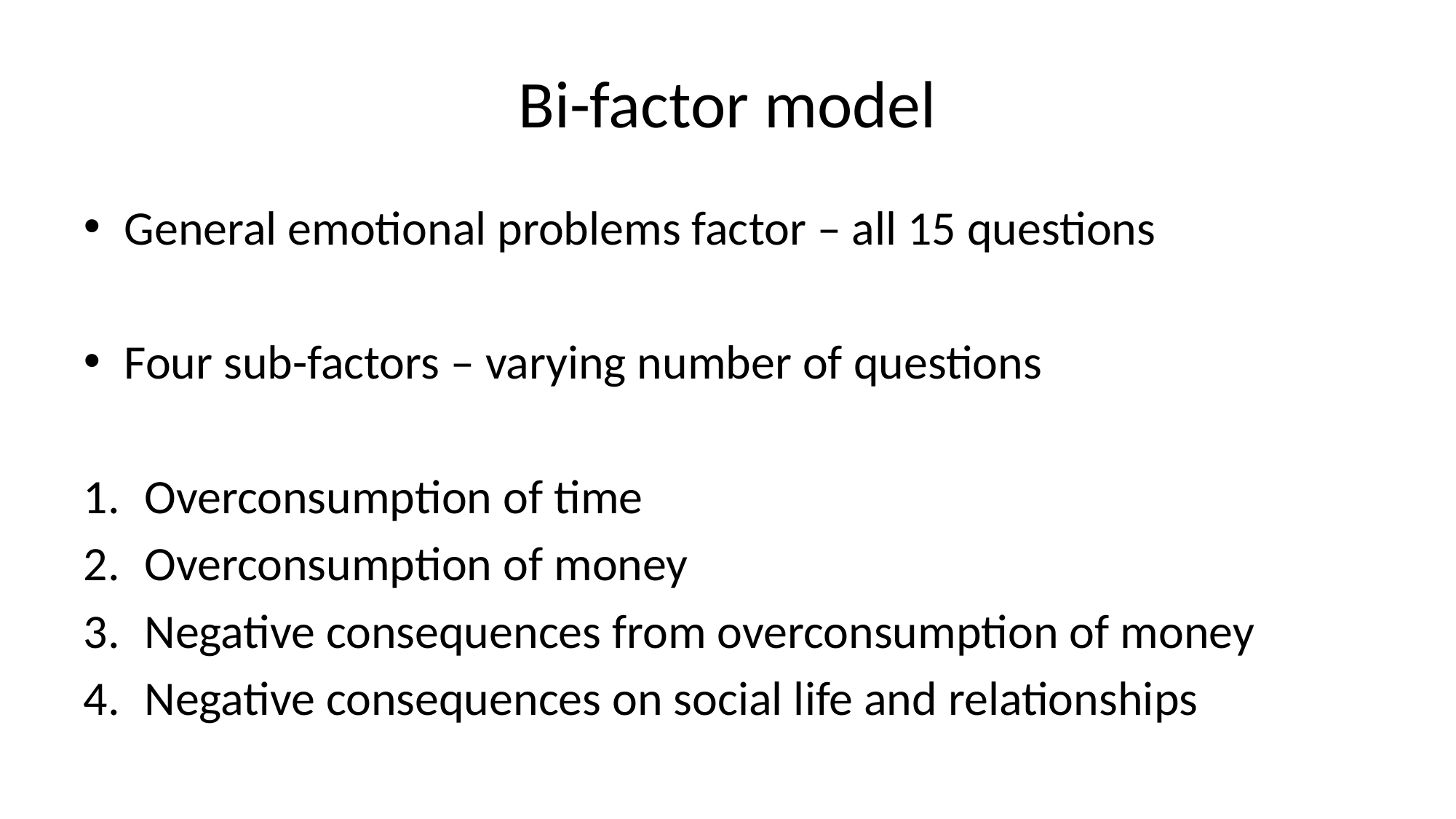

# Bi-factor model
General emotional problems factor – all 15 questions

Four sub-factors – varying number of questions

Overconsumption of time
Overconsumption of money
Negative consequences from overconsumption of money
Negative consequences on social life and relationships